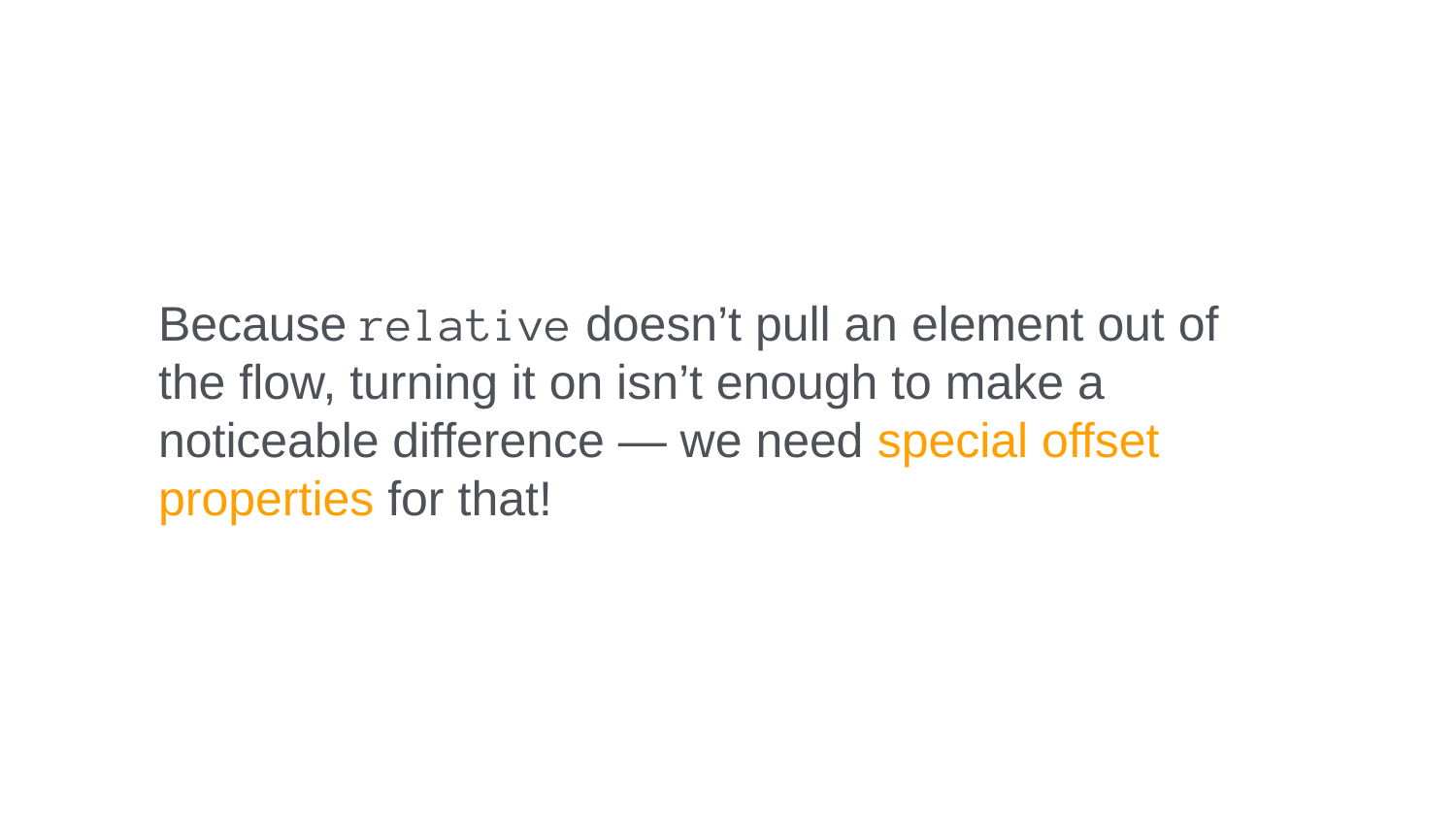

Because relative doesn’t pull an element out of the flow, turning it on isn’t enough to make a noticeable difference — we need special offset properties for that!